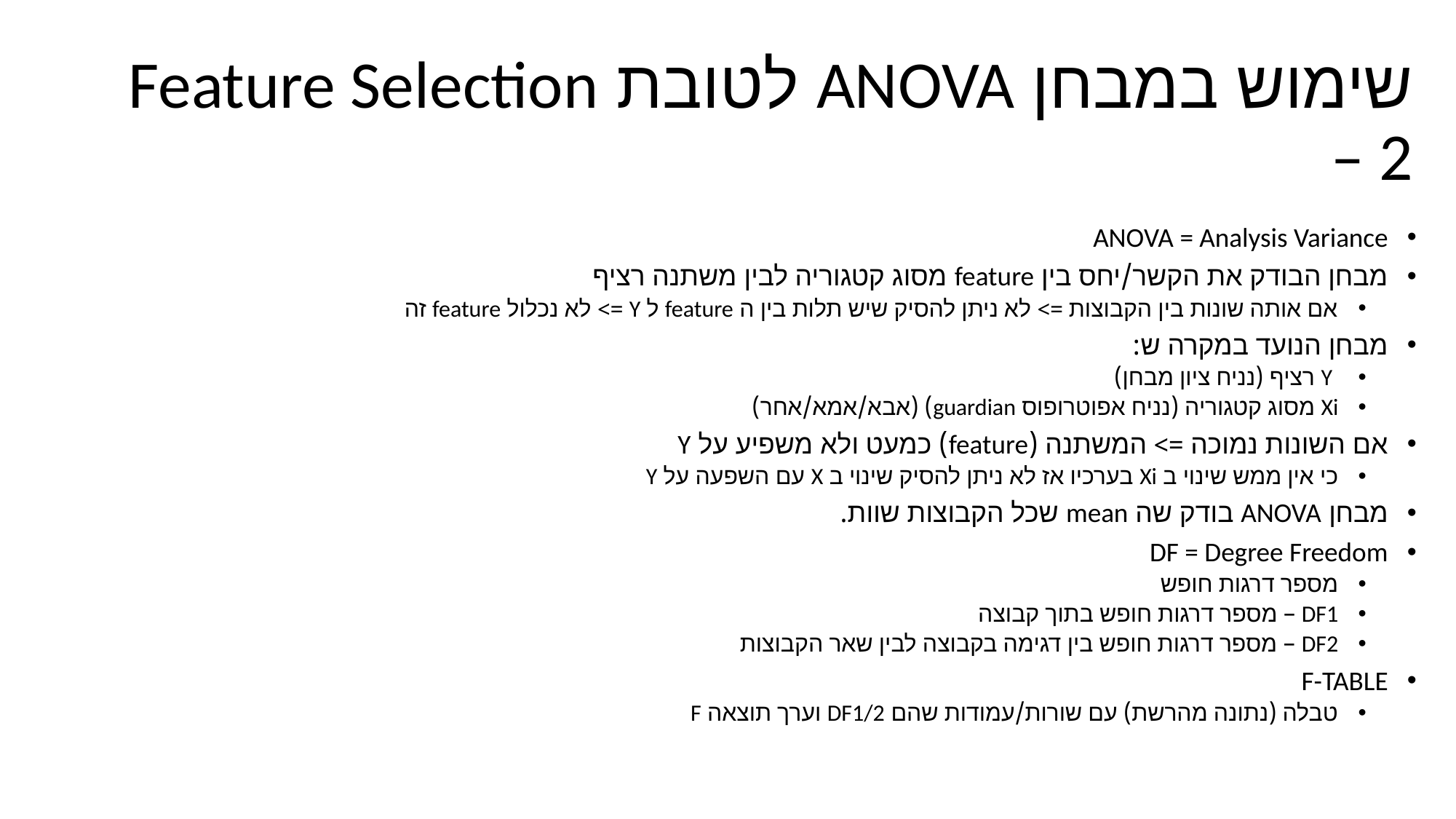

# שימוש במבחן ANOVA לטובת Feature Selection – 2
ANOVA = Analysis Variance
מבחן הבודק את הקשר/יחס בין feature מסוג קטגוריה לבין משתנה רציף
אם אותה שונות בין הקבוצות => לא ניתן להסיק שיש תלות בין ה feature ל Y => לא נכלול feature זה
מבחן הנועד במקרה ש:
 Y רציף (נניח ציון מבחן)
Xi מסוג קטגוריה (נניח אפוטרופוס guardian) (אבא/אמא/אחר)
אם השונות נמוכה => המשתנה (feature) כמעט ולא משפיע על Y
כי אין ממש שינוי ב Xi בערכיו אז לא ניתן להסיק שינוי ב X עם השפעה על Y
מבחן ANOVA בודק שה mean שכל הקבוצות שוות.
DF = Degree Freedom
מספר דרגות חופש
DF1 – מספר דרגות חופש בתוך קבוצה
DF2 – מספר דרגות חופש בין דגימה בקבוצה לבין שאר הקבוצות
F-TABLE
טבלה (נתונה מהרשת) עם שורות/עמודות שהם DF1/2 וערך תוצאה F